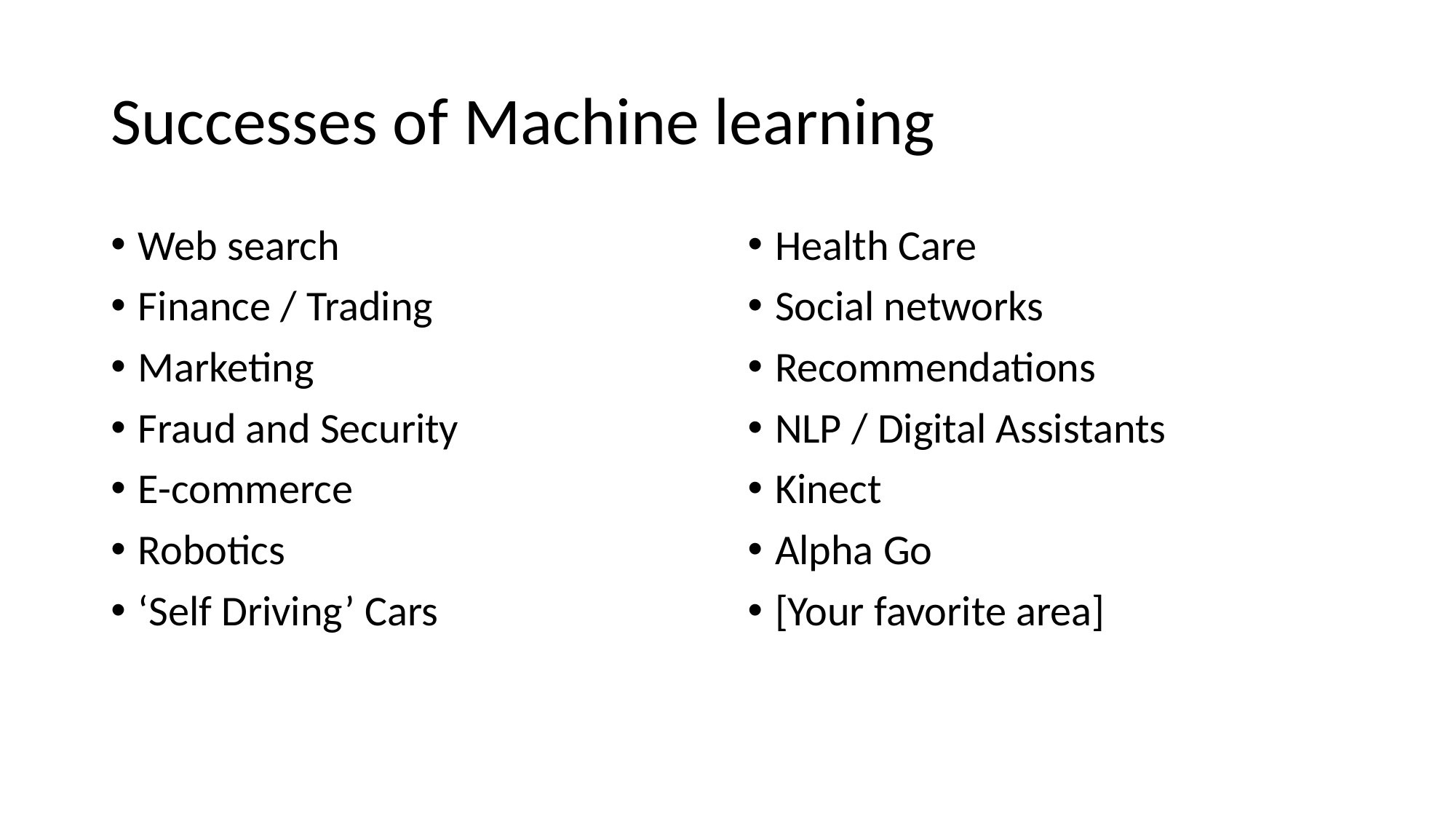

# Successes of Machine learning
Web search
Finance / Trading
Marketing
Fraud and Security
E-commerce
Robotics
‘Self Driving’ Cars
Health Care
Social networks
Recommendations
NLP / Digital Assistants
Kinect
Alpha Go
[Your favorite area]